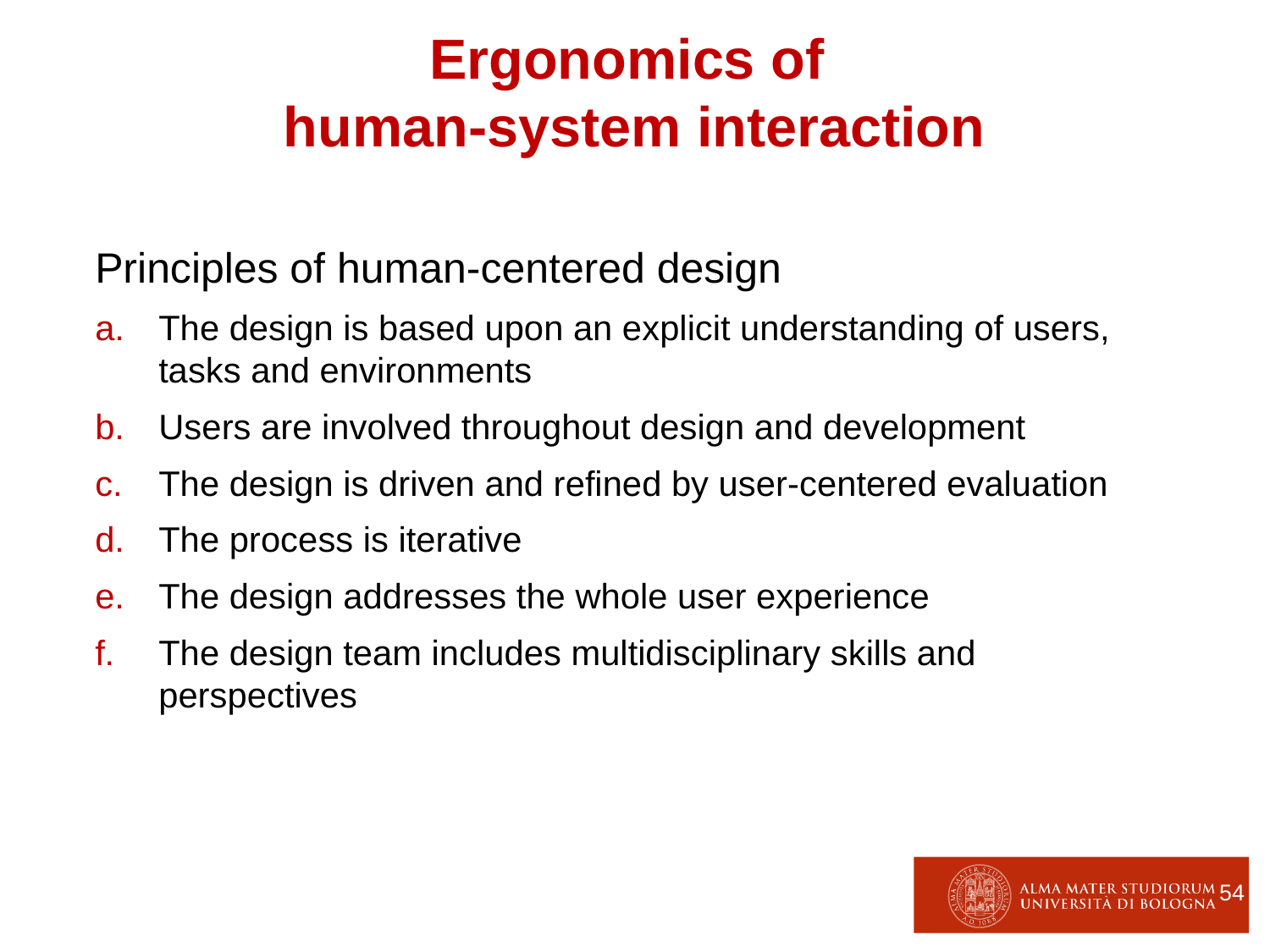

Ergonomics of
human-system interaction
Principles of human-centered design
The design is based upon an explicit understanding of users, tasks and environments
Users are involved throughout design and development
The design is driven and refined by user-centered evaluation
The process is iterative
The design addresses the whole user experience
The design team includes multidisciplinary skills and perspectives
54